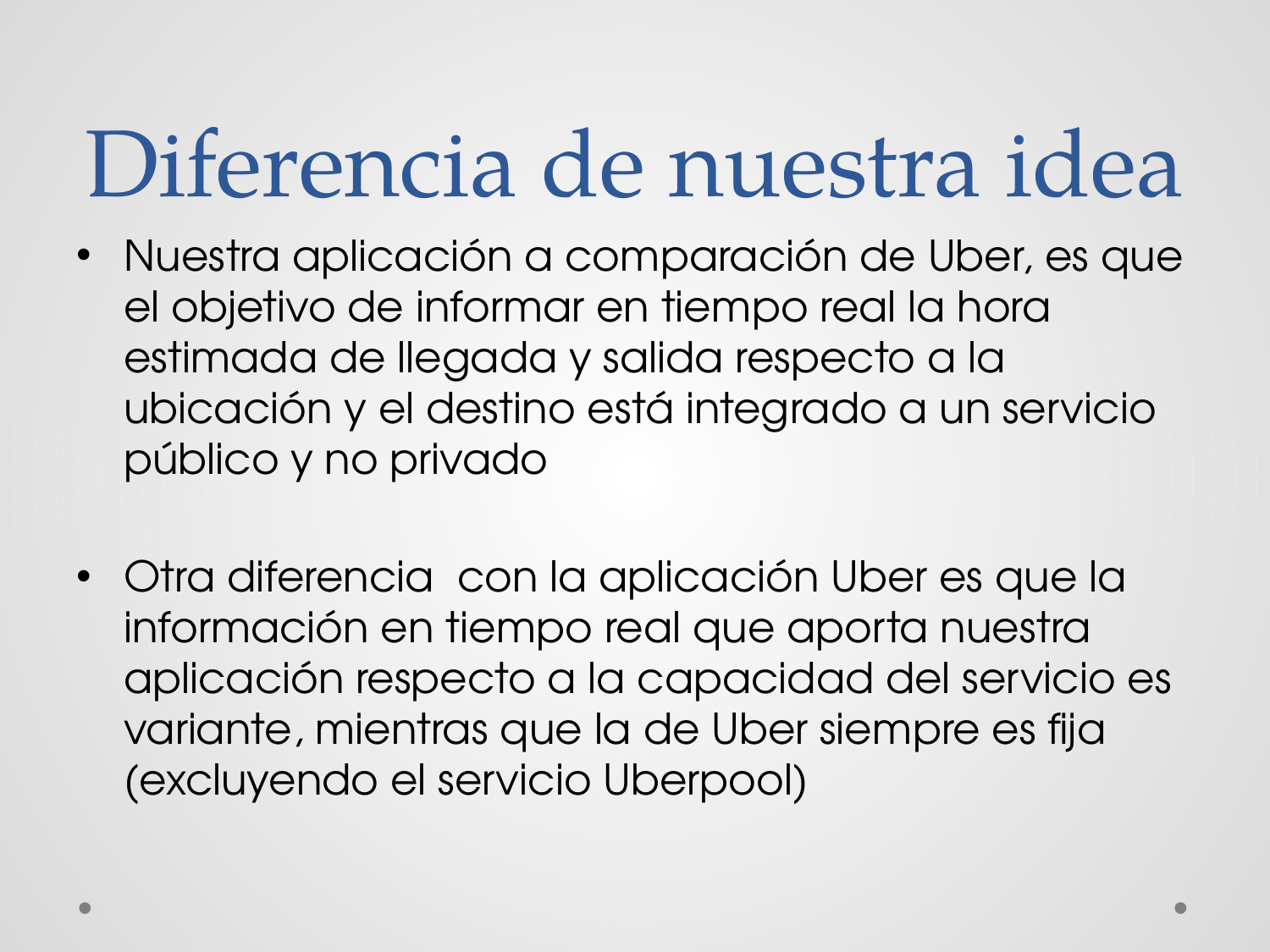

# Diferencia de nuestra idea
Nuestra aplicación a comparación de Uber, es que el objetivo de informar en tiempo real la hora estimada de llegada y salida respecto a la ubicación y el destino está integrado a un servicio público y no privado

Otra diferencia  con la aplicación Uber es que la información en tiempo real que aporta nuestra aplicación respecto a la capacidad del servicio es variante, mientras que la de Uber siempre es fija (excluyendo el servicio Uberpool)